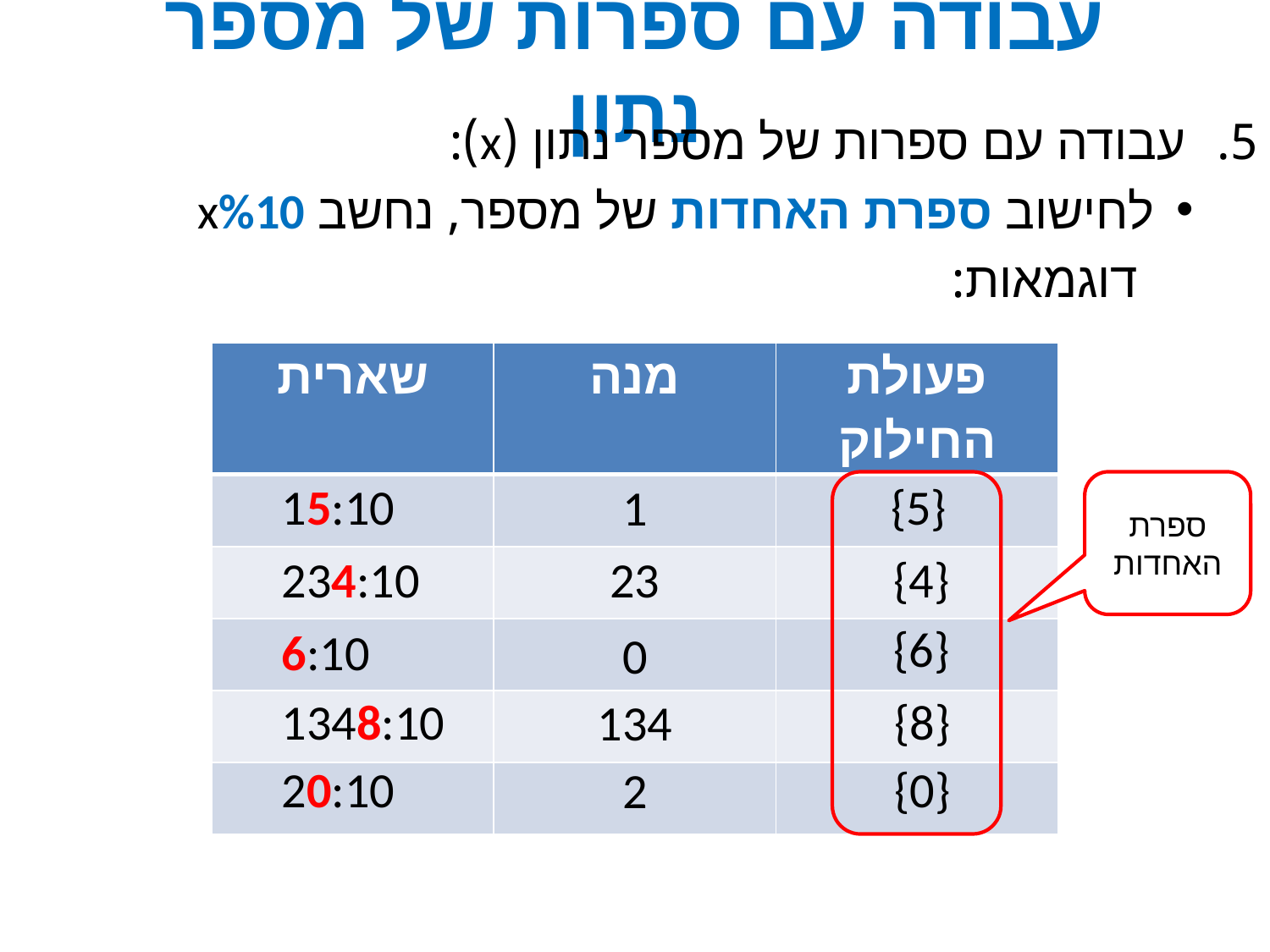

# עבודה עם ספרות של מספר נתון
עבודה עם ספרות של מספר נתון (x):
לחישוב ספרת האחדות של מספר, נחשב x%10
דוגמאות:

| שארית | מנה | פעולת החילוק |
| --- | --- | --- |
|  |  |  |
|  |  |  |
|  |  |  |
|  |  |  |
|  |  |  |
15:10
{5}
1

ספרת האחדות
234:10
{4}
23
{6}
6:10
0
1348:10
{8}
134
20:10
{0}
2